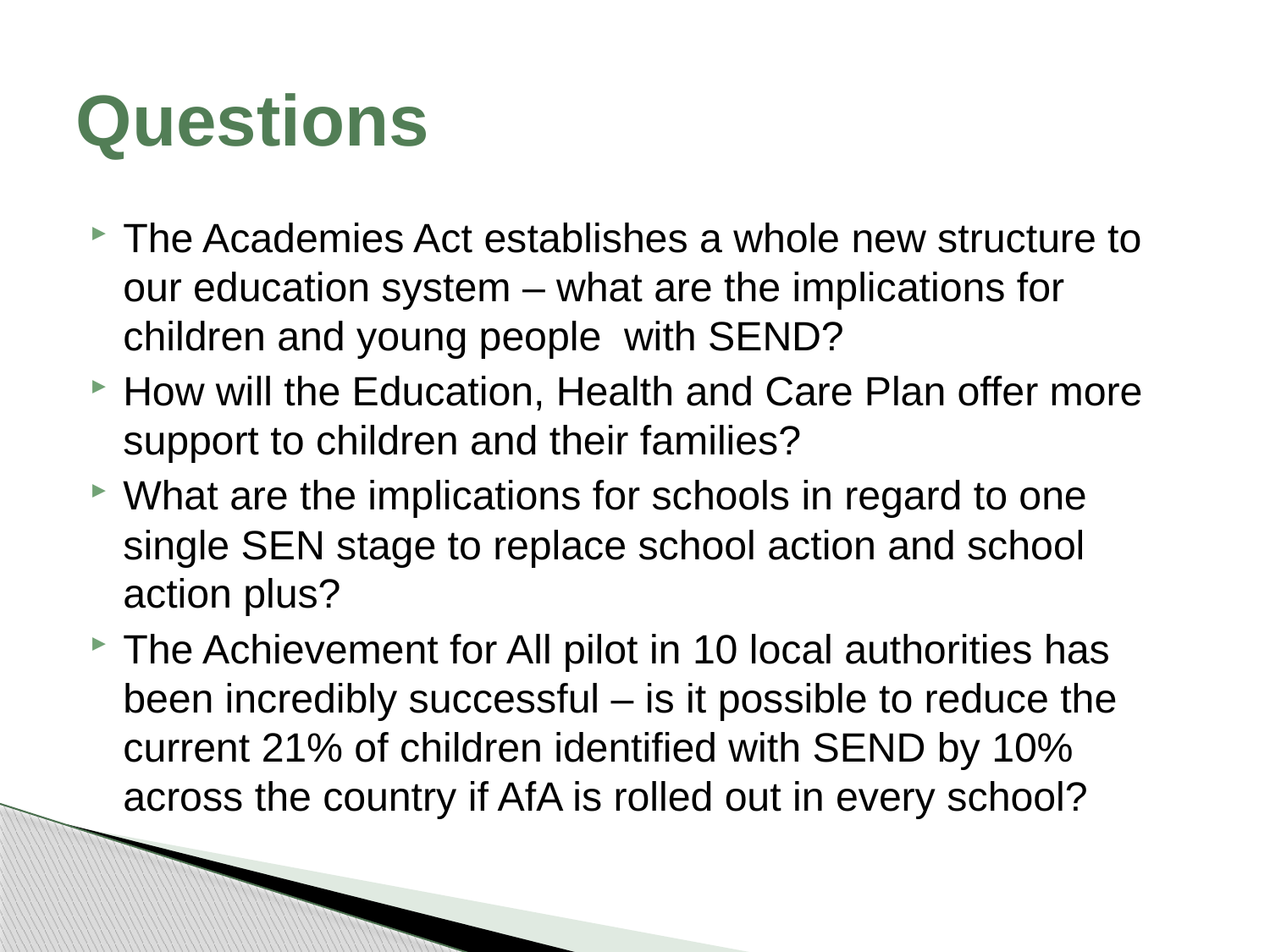

# Questions
The Academies Act establishes a whole new structure to our education system – what are the implications for children and young people  with SEND?
How will the Education, Health and Care Plan offer more support to children and their families?
What are the implications for schools in regard to one single SEN stage to replace school action and school action plus?
The Achievement for All pilot in 10 local authorities has been incredibly successful – is it possible to reduce the current 21% of children identified with SEND by 10% across the country if AfA is rolled out in every school?